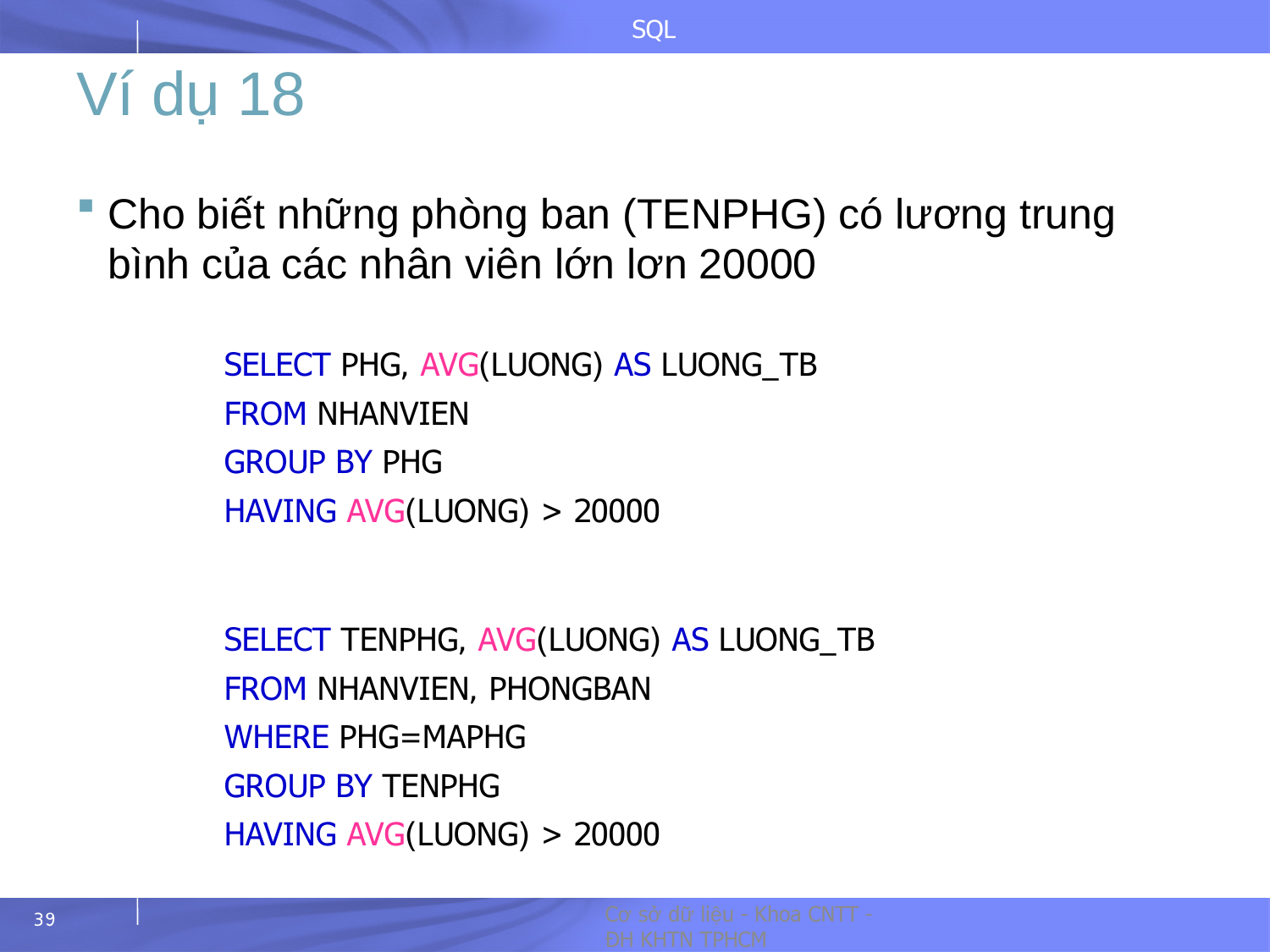

# Ví dụ 18
Cho biết những phòng ban (TENPHG) có lương trung bình của các nhân viên lớn lơn 20000
SELECT PHG, AVG(LUONG) AS LUONG_TB
FROM NHANVIEN
GROUP BY PHG
HAVING AVG(LUONG) > 20000
SELECT TENPHG, AVG(LUONG) AS LUONG_TB
FROM NHANVIEN, PHONGBAN
WHERE PHG=MAPHG
GROUP BY TENPHG
HAVING AVG(LUONG) > 20000
Cơ sở dữ liệu - Khoa CNTT - ĐH KHTN TPHCM
39